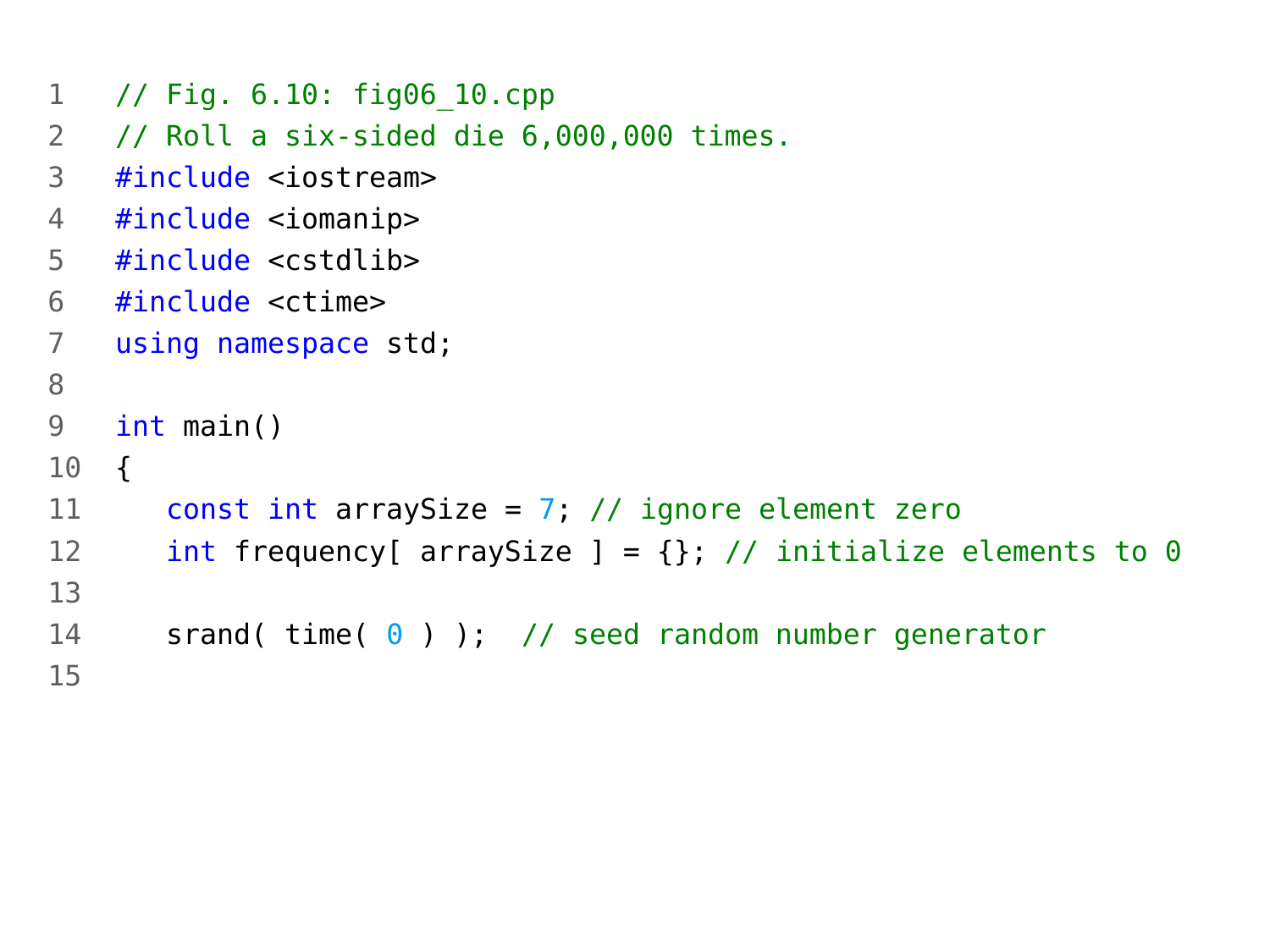

1   // Fig. 6.10: fig06_10.cpp
2   // Roll a six-sided die 6,000,000 times.
3   #include <iostream>
4   #include <iomanip>
5   #include <cstdlib>
6   #include <ctime>
7   using namespace std;
8
9   int main()
10  {
11     const int arraySize = 7; // ignore element zero
12     int frequency[ arraySize ] = {}; // initialize elements to 0
13
14     srand( time( 0 ) );  // seed random number generator
15